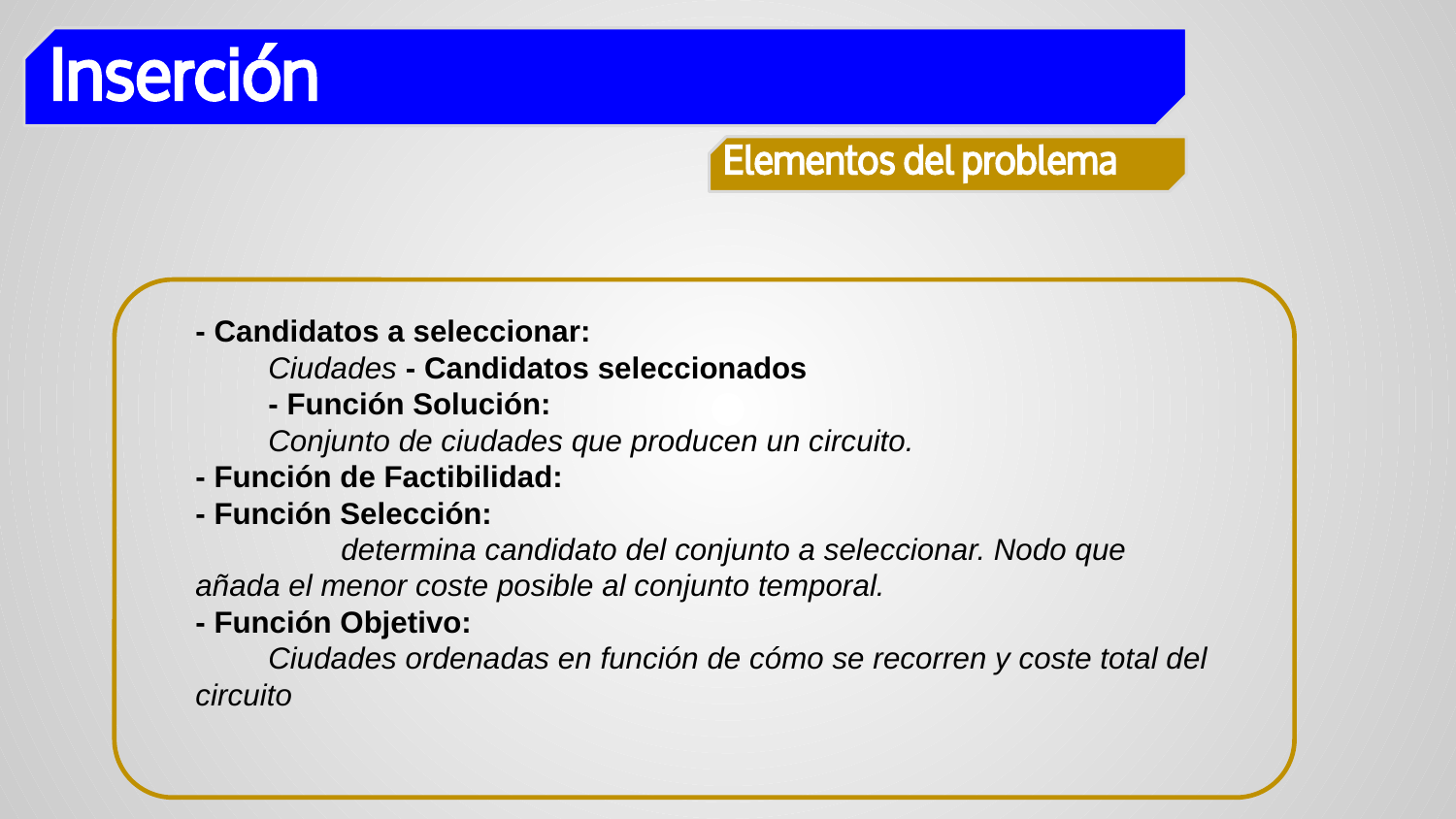

- Candidatos a seleccionar:
Ciudades - Candidatos seleccionados
- Función Solución:
Conjunto de ciudades que producen un circuito.
- Función de Factibilidad:
- Función Selección:
	determina candidato del conjunto a seleccionar. Nodo que
añada el menor coste posible al conjunto temporal.
- Función Objetivo:
Ciudades ordenadas en función de cómo se recorren y coste total del circuito